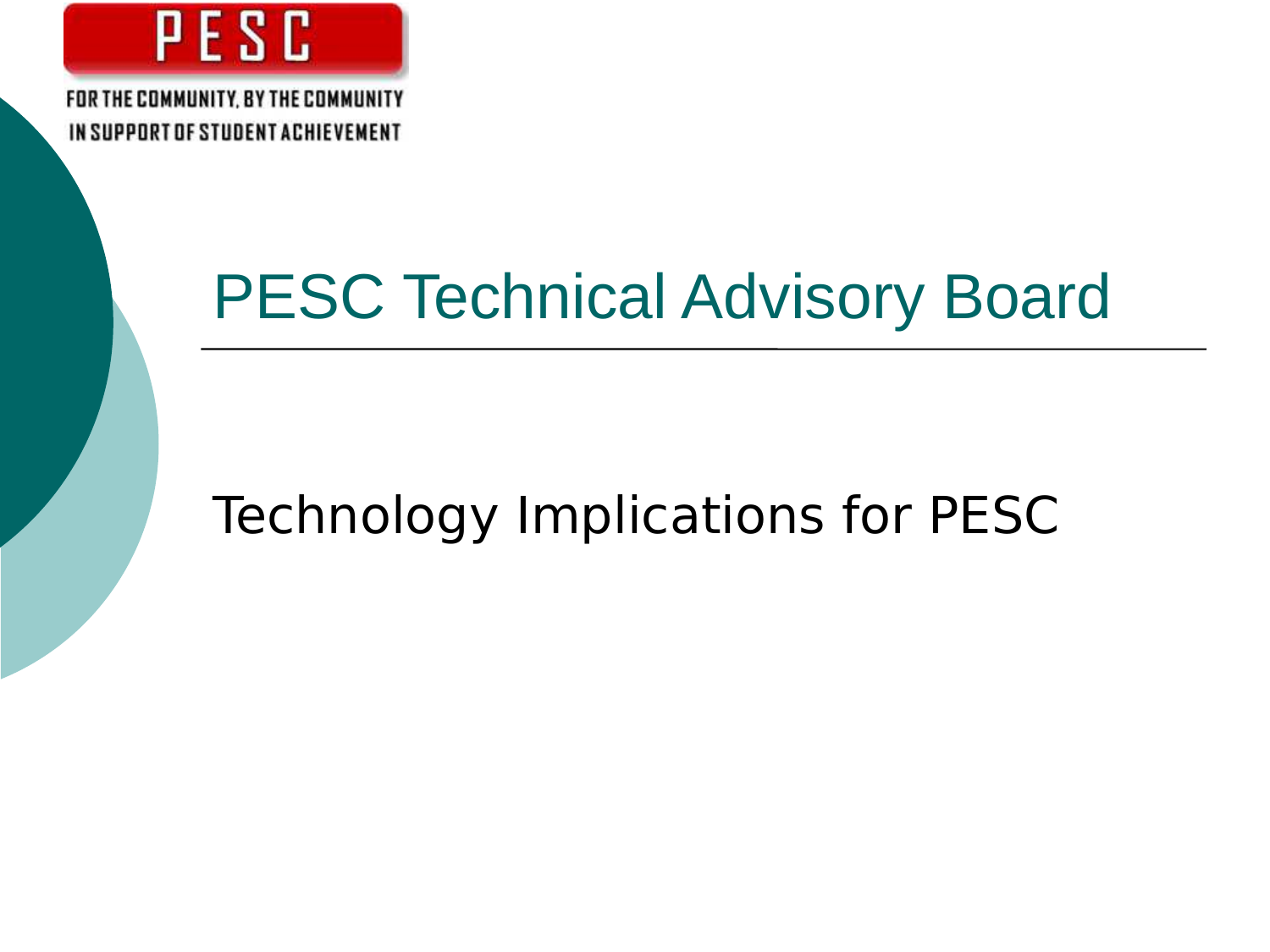

# PESC Technical Advisory Board
Technology Implications for PESC